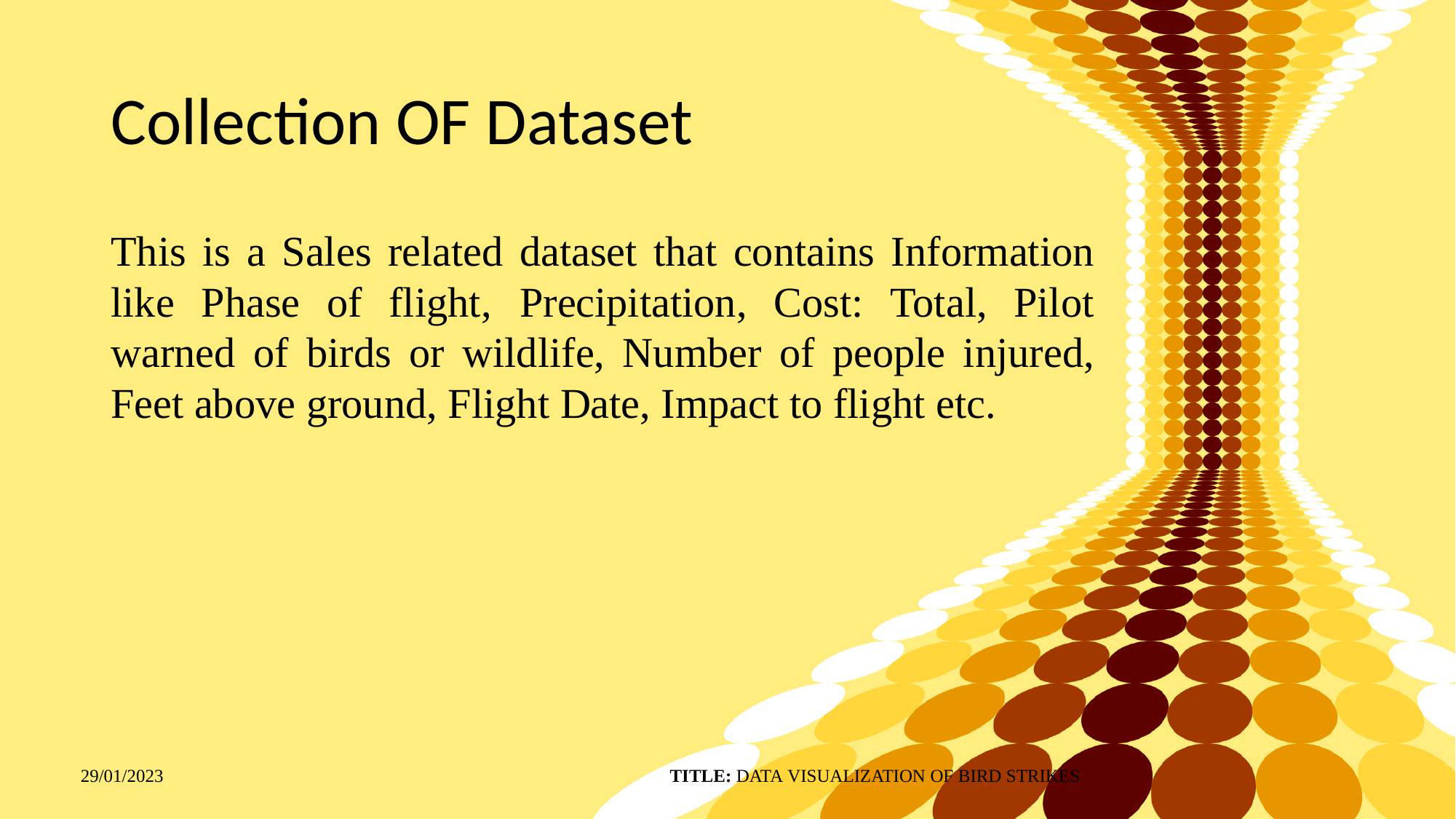

# Collection OF Dataset
This is a Sales related dataset that contains Information like Phase of flight, Precipitation, Cost: Total, Pilot warned of birds or wildlife, Number of people injured, Feet above ground, Flight Date, Impact to flight etc.

TITLE: DATA VISUALIZATION OF BIRD STRIKES
29/01/2023